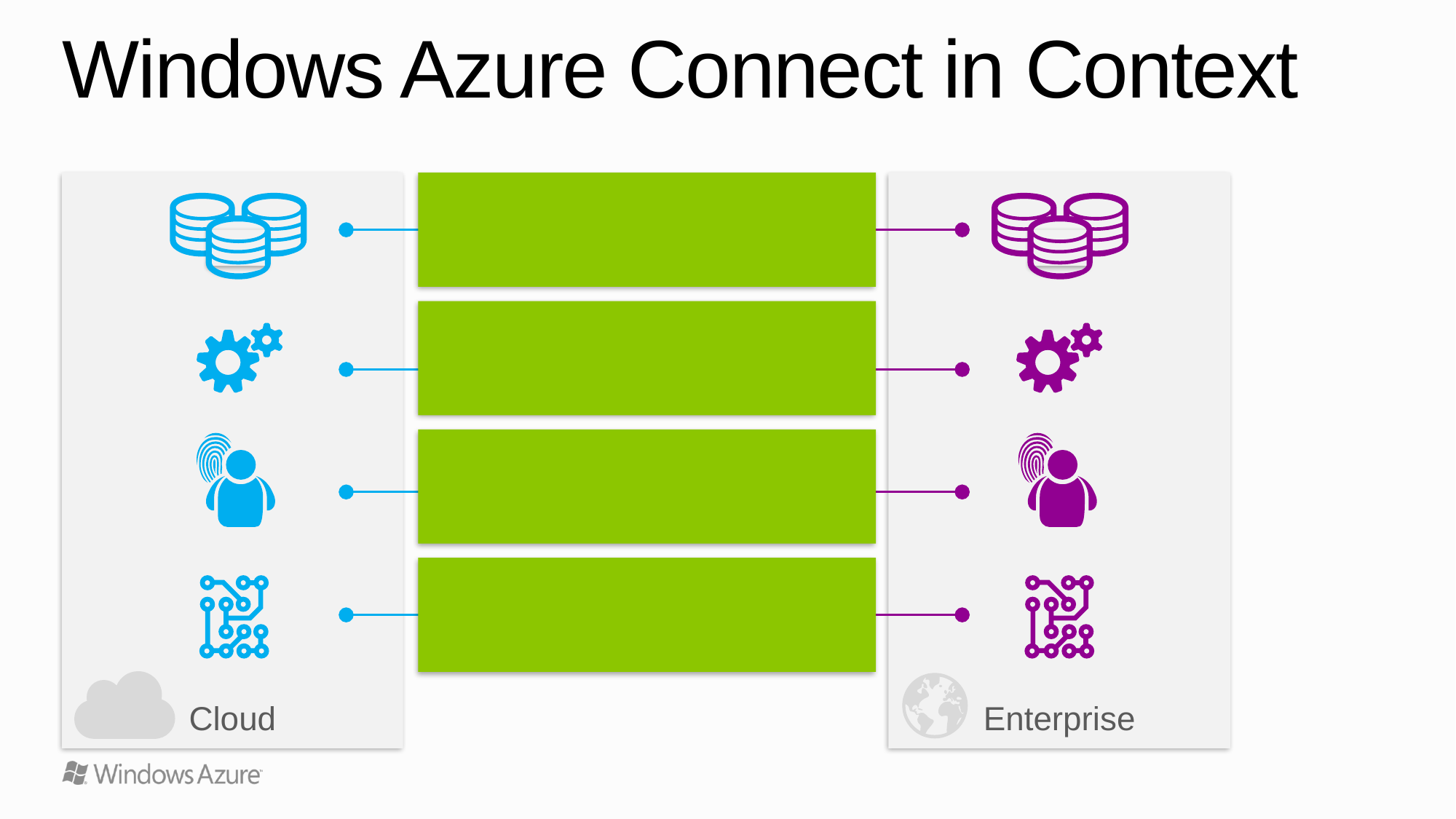

# Windows Azure Connect in Context
Cloud
Enterprise
Data Synchronization
SQL Azure Data Sync

Application-layer
Connectivity & Messaging
Service Bus

Security
Federated Identity and Access Control

Secure Network Connectivity
Windows Azure Connect